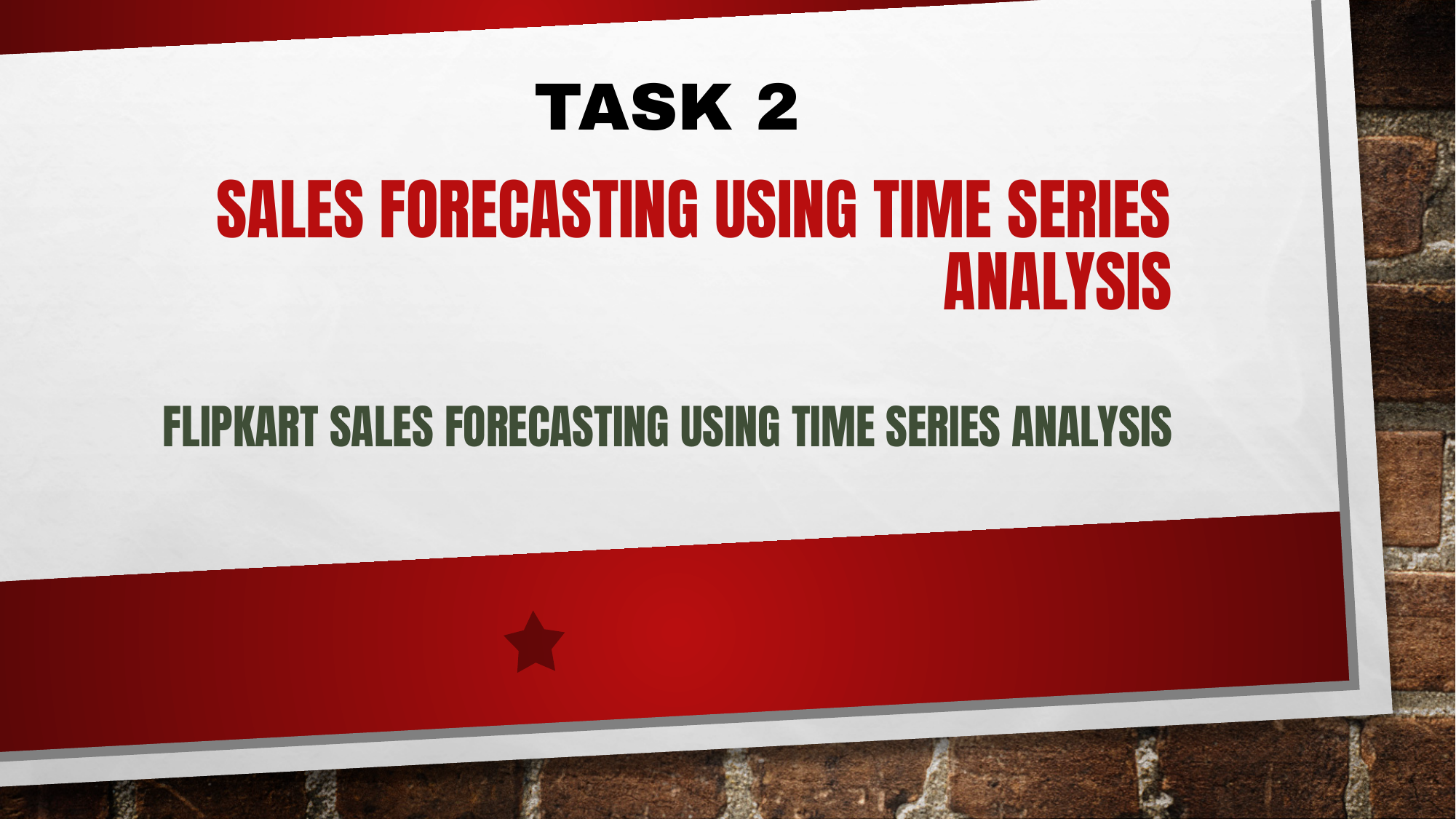

TASK 2
# SALES FORECASTING USING TIME SERIES ANALYSIS
FLIPKART SALES FORECASTING USING TIME SERIES ANALYSIS